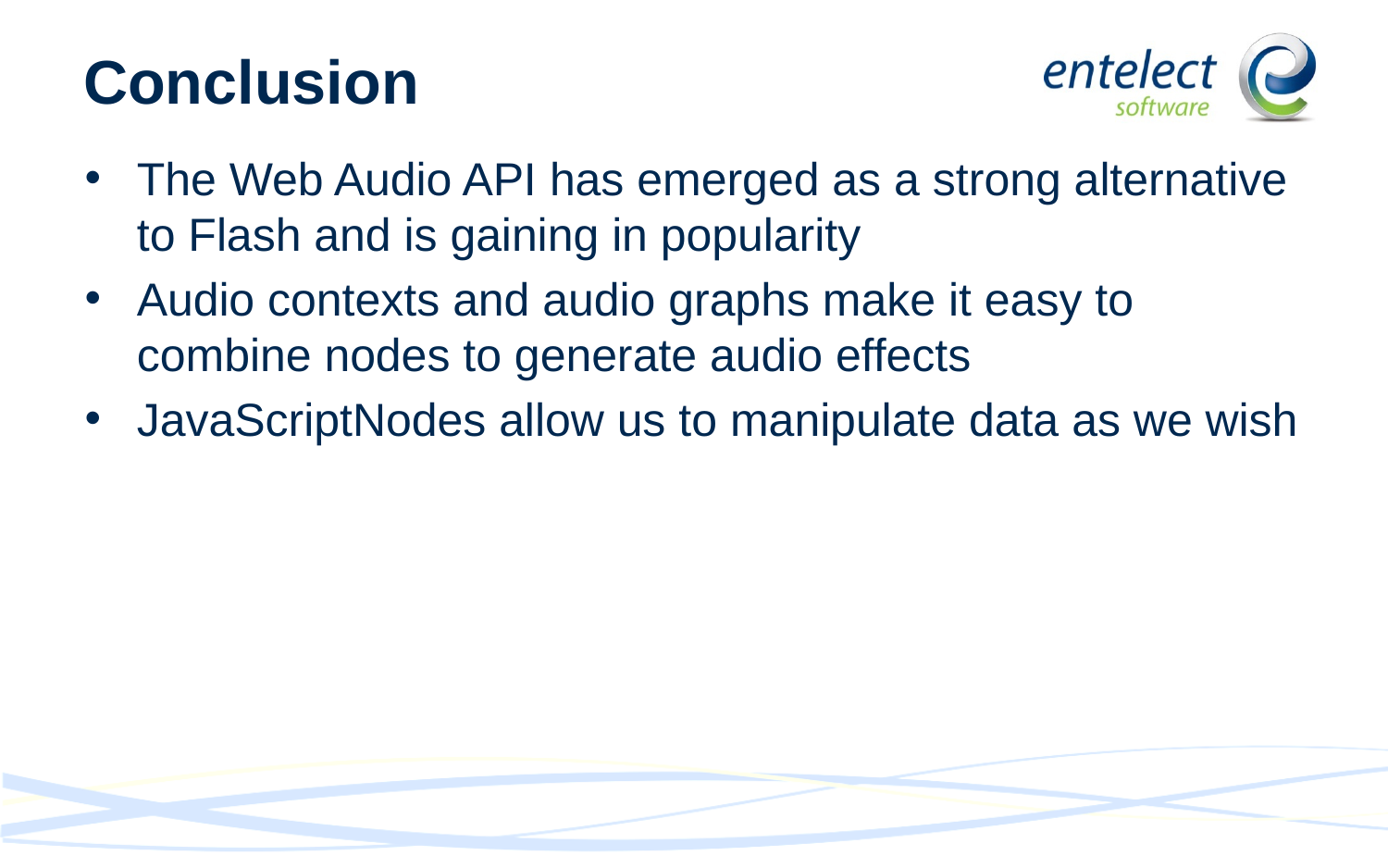

# Conclusion
The Web Audio API has emerged as a strong alternative to Flash and is gaining in popularity
Audio contexts and audio graphs make it easy to combine nodes to generate audio effects
JavaScriptNodes allow us to manipulate data as we wish